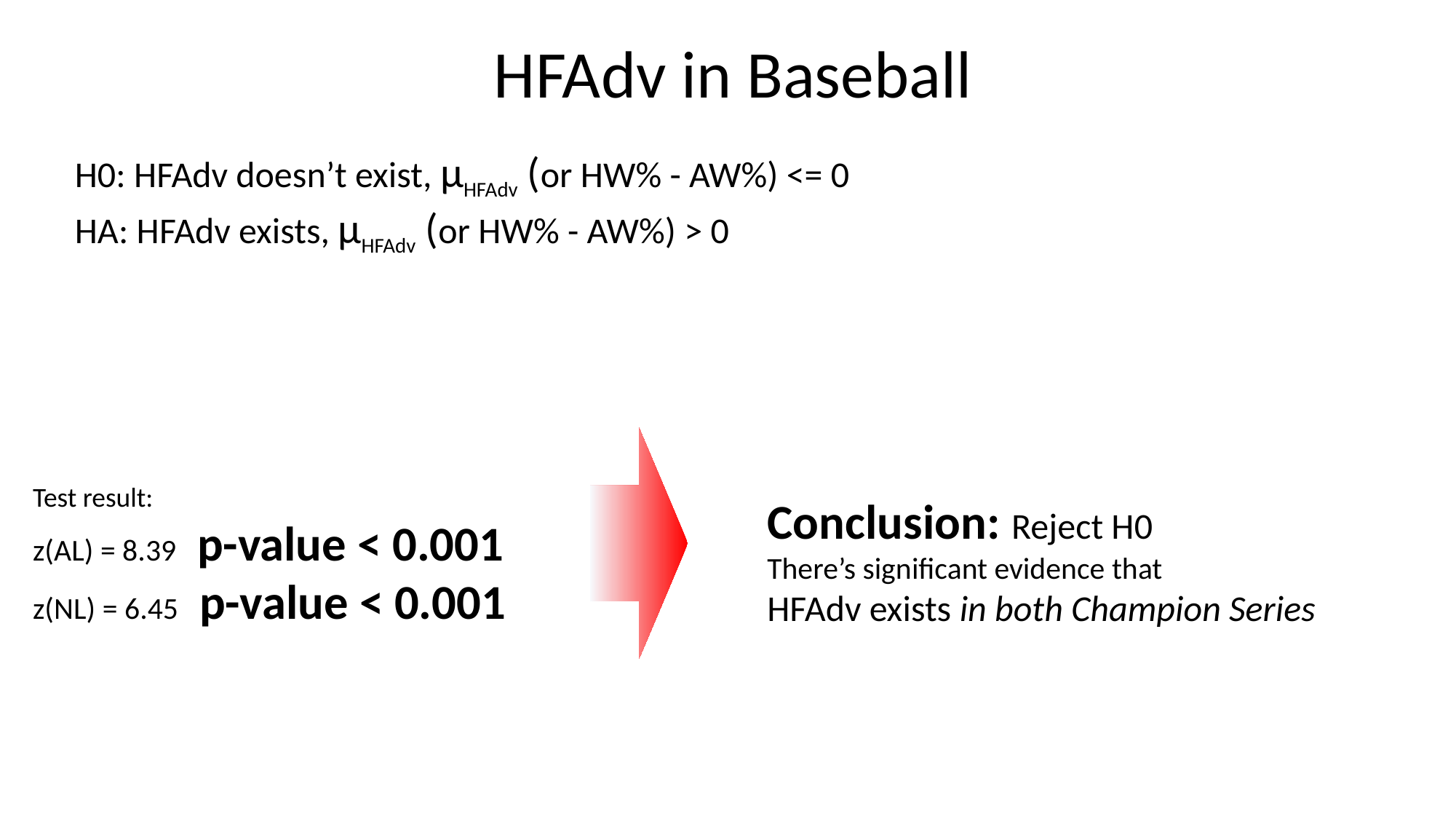

HFAdv in Baseball
H0: HFAdv doesn’t exist, µHFAdv (or HW% - AW%) <= 0
HA: HFAdv exists, µHFAdv (or HW% - AW%) > 0

Test result:
z(AL) = 8.39   p-value < 0.001
z(NL) = 6.45   p-value < 0.001
Conclusion: Reject H0
There’s significant evidence that
HFAdv exists in both Champion Series